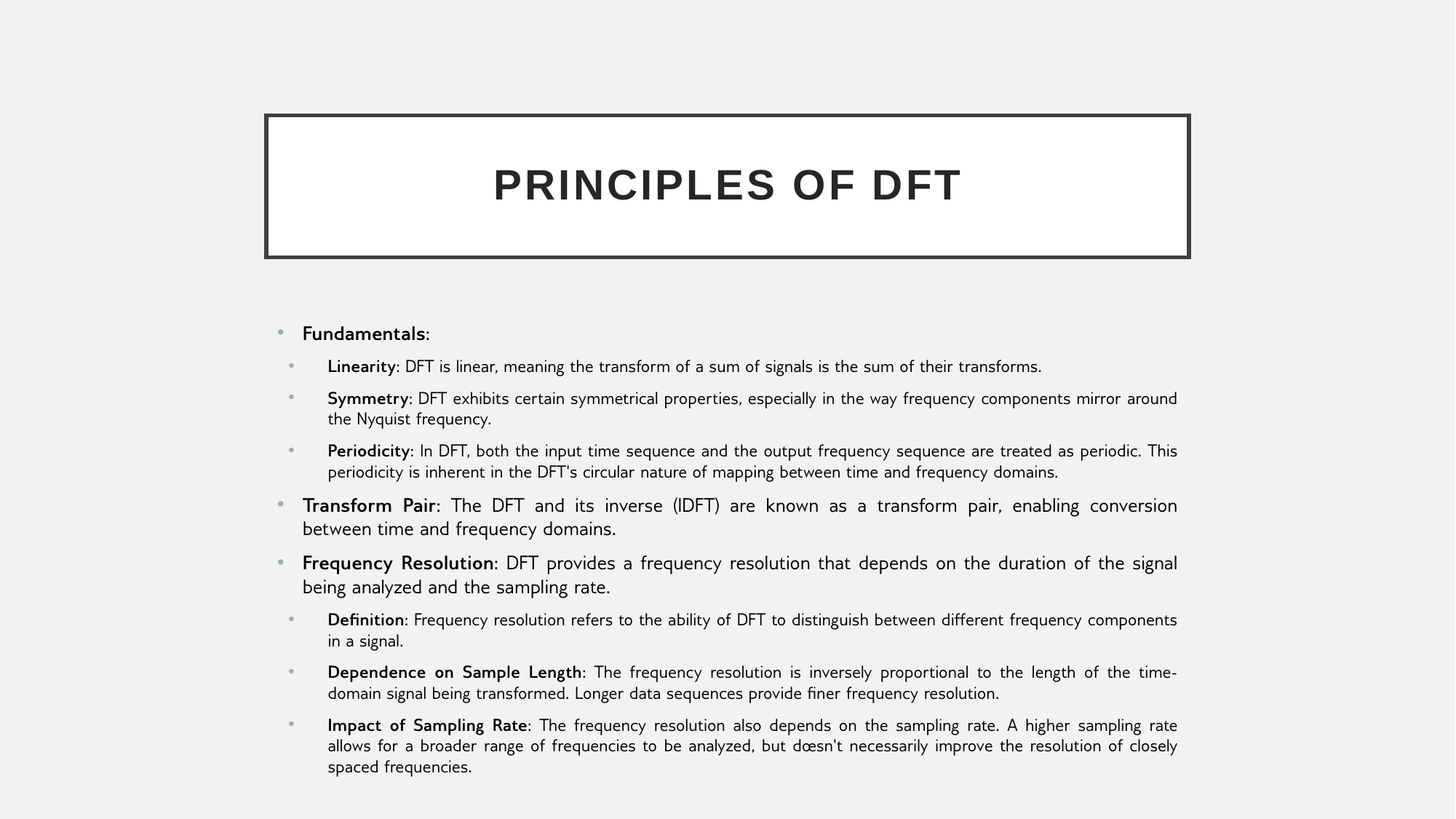

# Principles of DFT
Fundamentals:
Linearity: DFT is linear, meaning the transform of a sum of signals is the sum of their transforms.
Symmetry: DFT exhibits certain symmetrical properties, especially in the way frequency components mirror around the Nyquist frequency.
Periodicity: In DFT, both the input time sequence and the output frequency sequence are treated as periodic. This periodicity is inherent in the DFT's circular nature of mapping between time and frequency domains.
Transform Pair: The DFT and its inverse (IDFT) are known as a transform pair, enabling conversion between time and frequency domains.
Frequency Resolution: DFT provides a frequency resolution that depends on the duration of the signal being analyzed and the sampling rate.
Definition: Frequency resolution refers to the ability of DFT to distinguish between different frequency components in a signal.
Dependence on Sample Length: The frequency resolution is inversely proportional to the length of the time-domain signal being transformed. Longer data sequences provide finer frequency resolution.
Impact of Sampling Rate: The frequency resolution also depends on the sampling rate. A higher sampling rate allows for a broader range of frequencies to be analyzed, but doesn't necessarily improve the resolution of closely spaced frequencies.